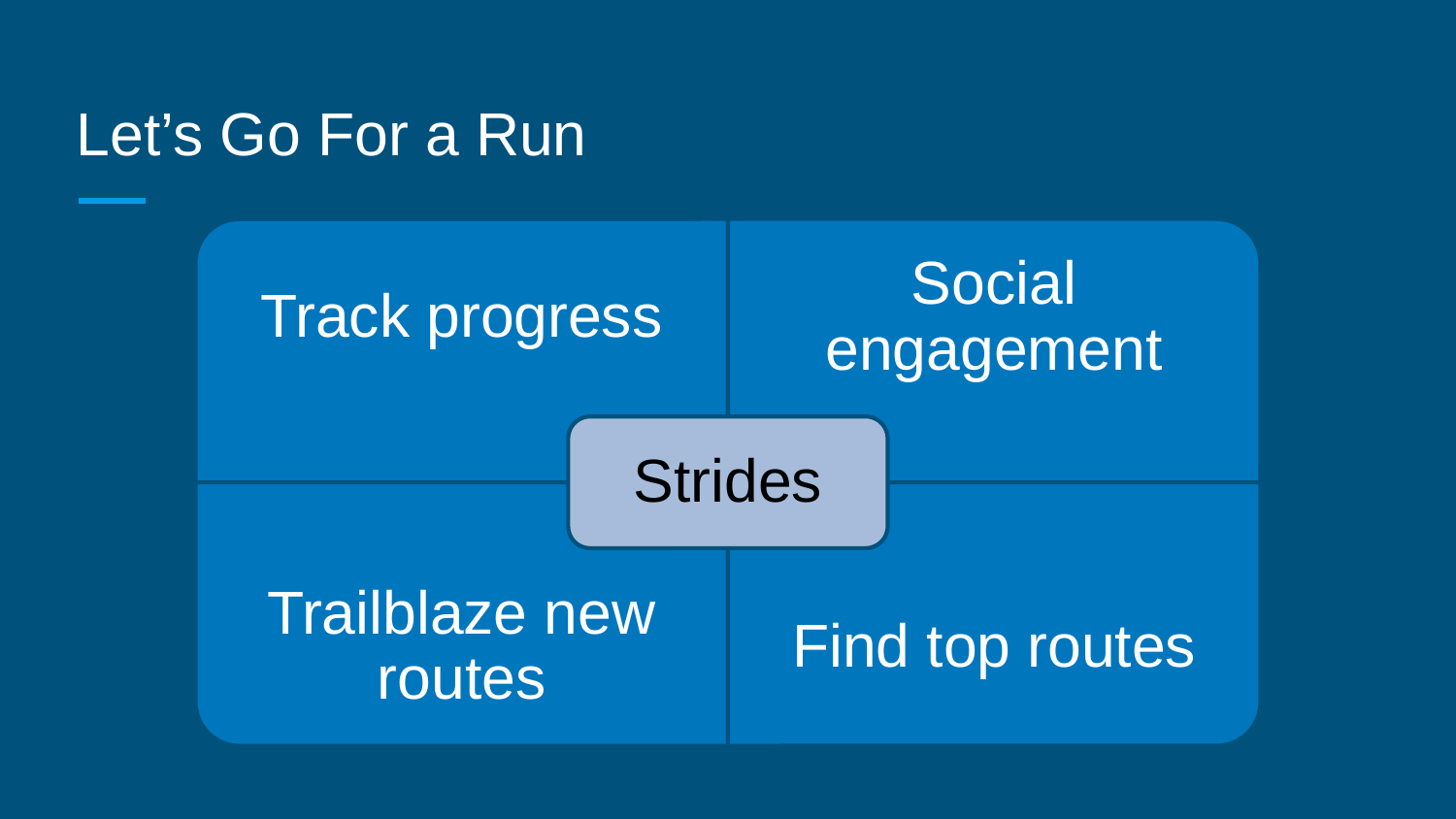

# Let’s Go For a Run
Track progress

Social engagement

Strides

Find top routes
Trailblaze new routes